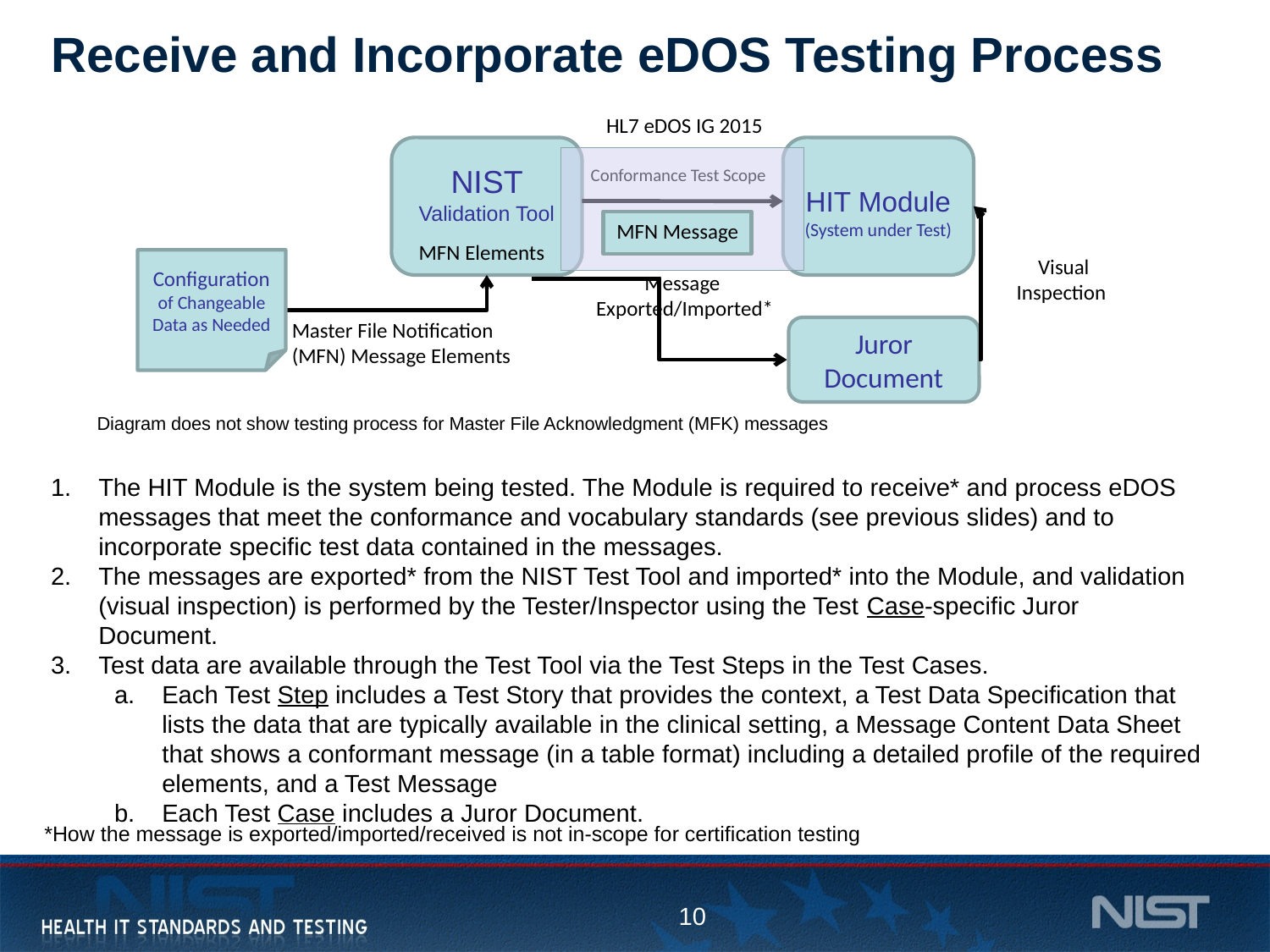

# Receive and Incorporate eDOS Testing Process
HL7 eDOS IG 2015
NIST Validation Tool

HIT Module
(System under Test)

Conformance Test Scope

MFN Message
MFN Elements
Visual Inspection
Configuration of Changeable Data as Needed
Message
Exported/Imported*
Master File Notification (MFN) Message Elements
Juror Document
Diagram does not show testing process for Master File Acknowledgment (MFK) messages
The HIT Module is the system being tested. The Module is required to receive* and process eDOS messages that meet the conformance and vocabulary standards (see previous slides) and to incorporate specific test data contained in the messages.
The messages are exported* from the NIST Test Tool and imported* into the Module, and validation (visual inspection) is performed by the Tester/Inspector using the Test Case-specific Juror Document.
Test data are available through the Test Tool via the Test Steps in the Test Cases.
Each Test Step includes a Test Story that provides the context, a Test Data Specification that lists the data that are typically available in the clinical setting, a Message Content Data Sheet that shows a conformant message (in a table format) including a detailed profile of the required elements, and a Test Message
Each Test Case includes a Juror Document.
*How the message is exported/imported/received is not in-scope for certification testing
10